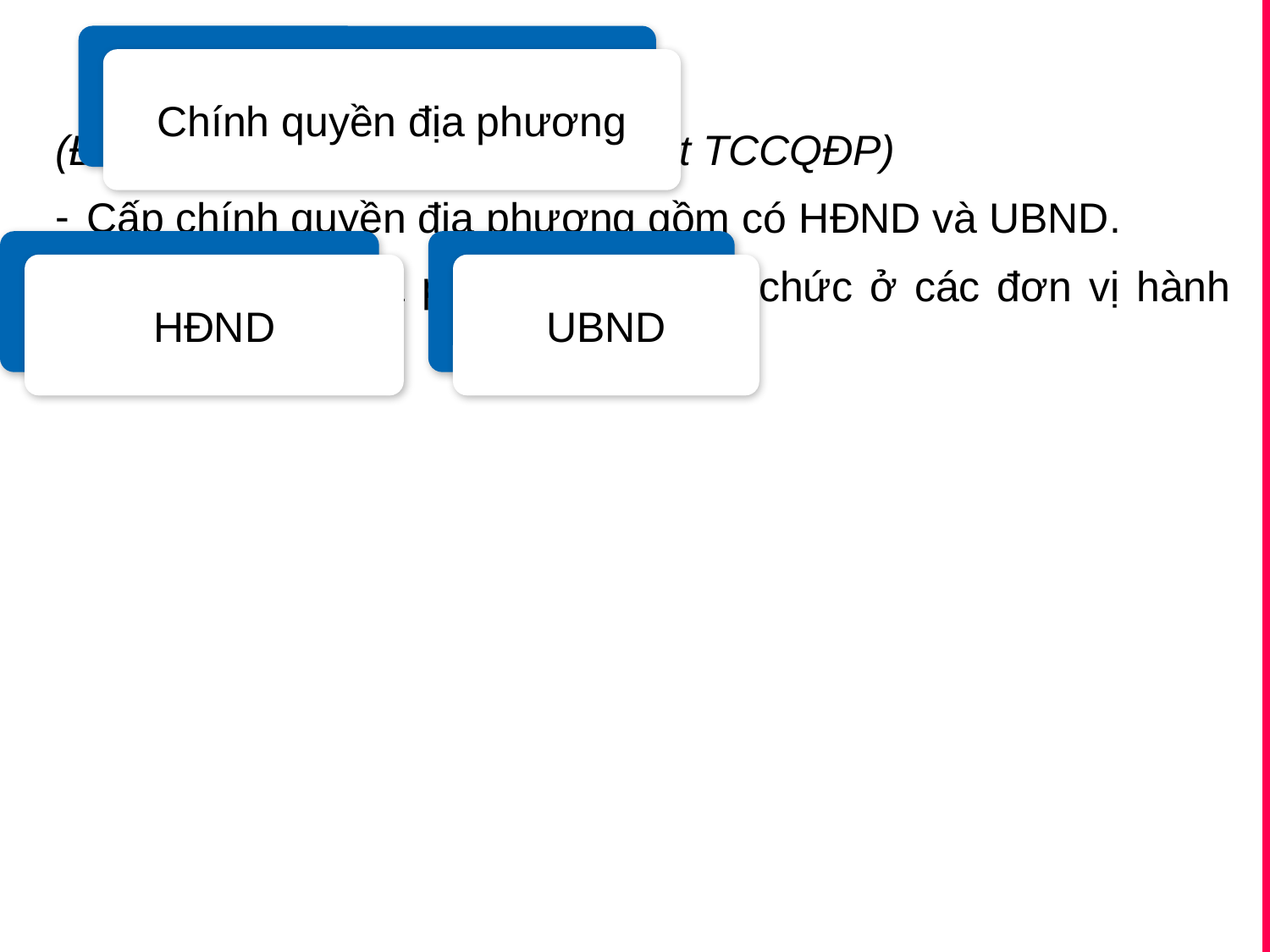

(Điều 111 HP 2013 và Điều 2 Luật TCCQĐP)
Cấp chính quyền địa phương gồm có HĐND và UBND.
Chính quyền địa phương được tổ chức ở các đơn vị hành chính.
Chính quyền địa phương
HĐND
UBND